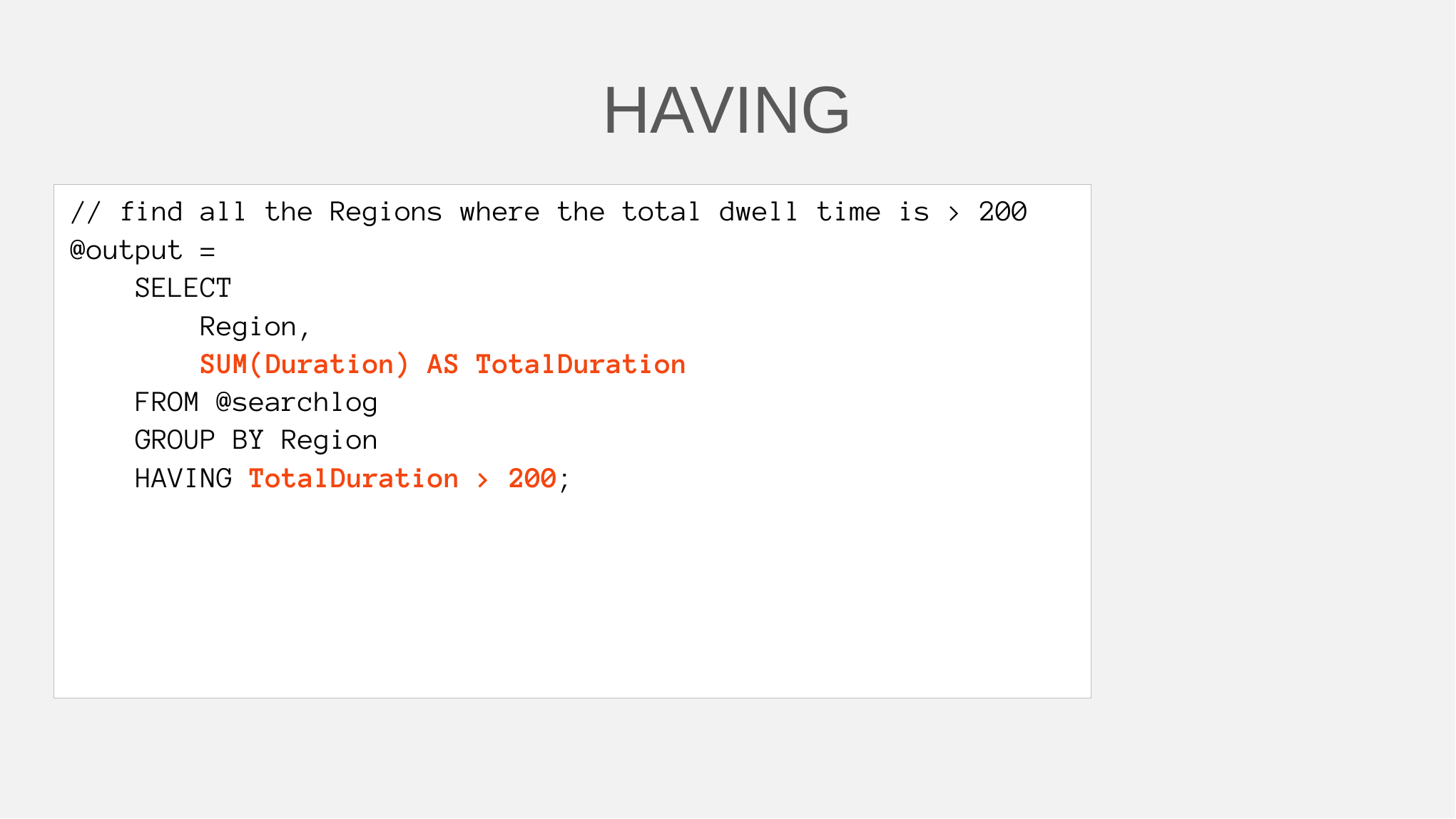

# HAVING
// find all the Regions where the total dwell time is > 200
@output =
    SELECT
        Region,
        SUM(Duration) AS TotalDuration
    FROM @searchlog
    GROUP BY Region
    HAVING TotalDuration > 200;